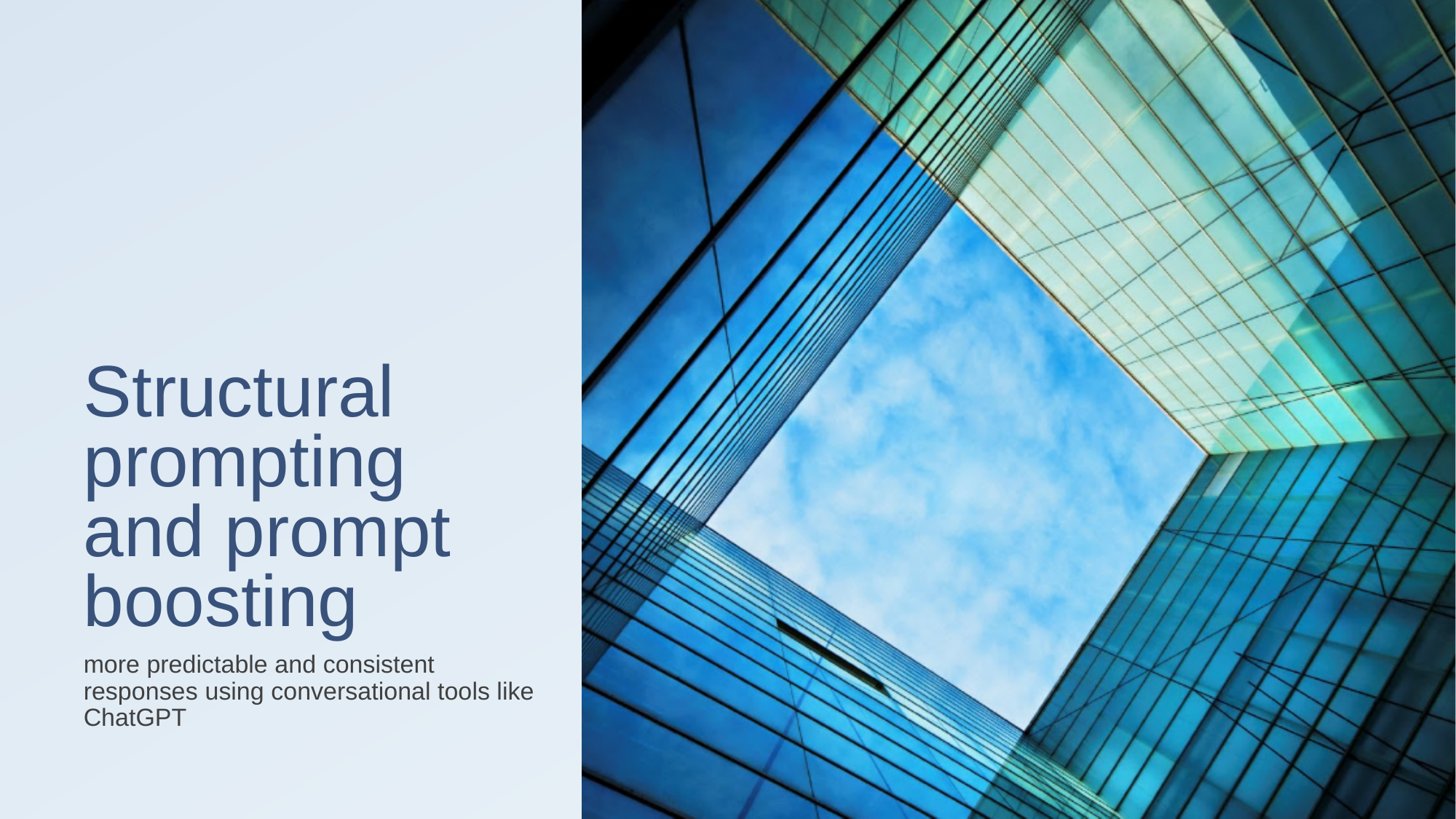

# Structural prompting and prompt boosting
more predictable and consistent responses using conversational tools like ChatGPT